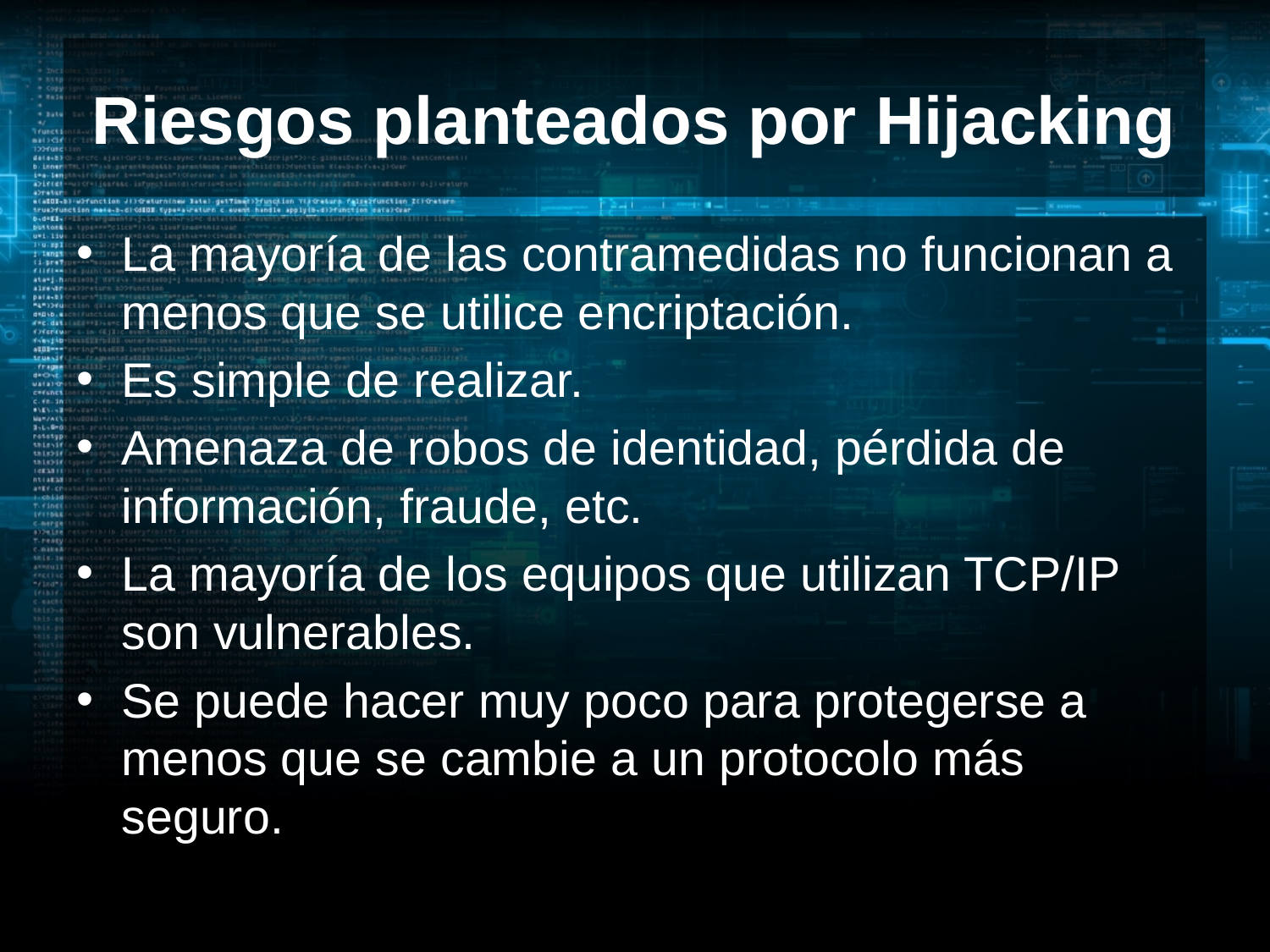

# Riesgos planteados por Hijacking
La mayoría de las contramedidas no funcionan a menos que se utilice encriptación.
Es simple de realizar.
Amenaza de robos de identidad, pérdida de información, fraude, etc.
La mayoría de los equipos que utilizan TCP/IP son vulnerables.
Se puede hacer muy poco para protegerse a menos que se cambie a un protocolo más seguro.